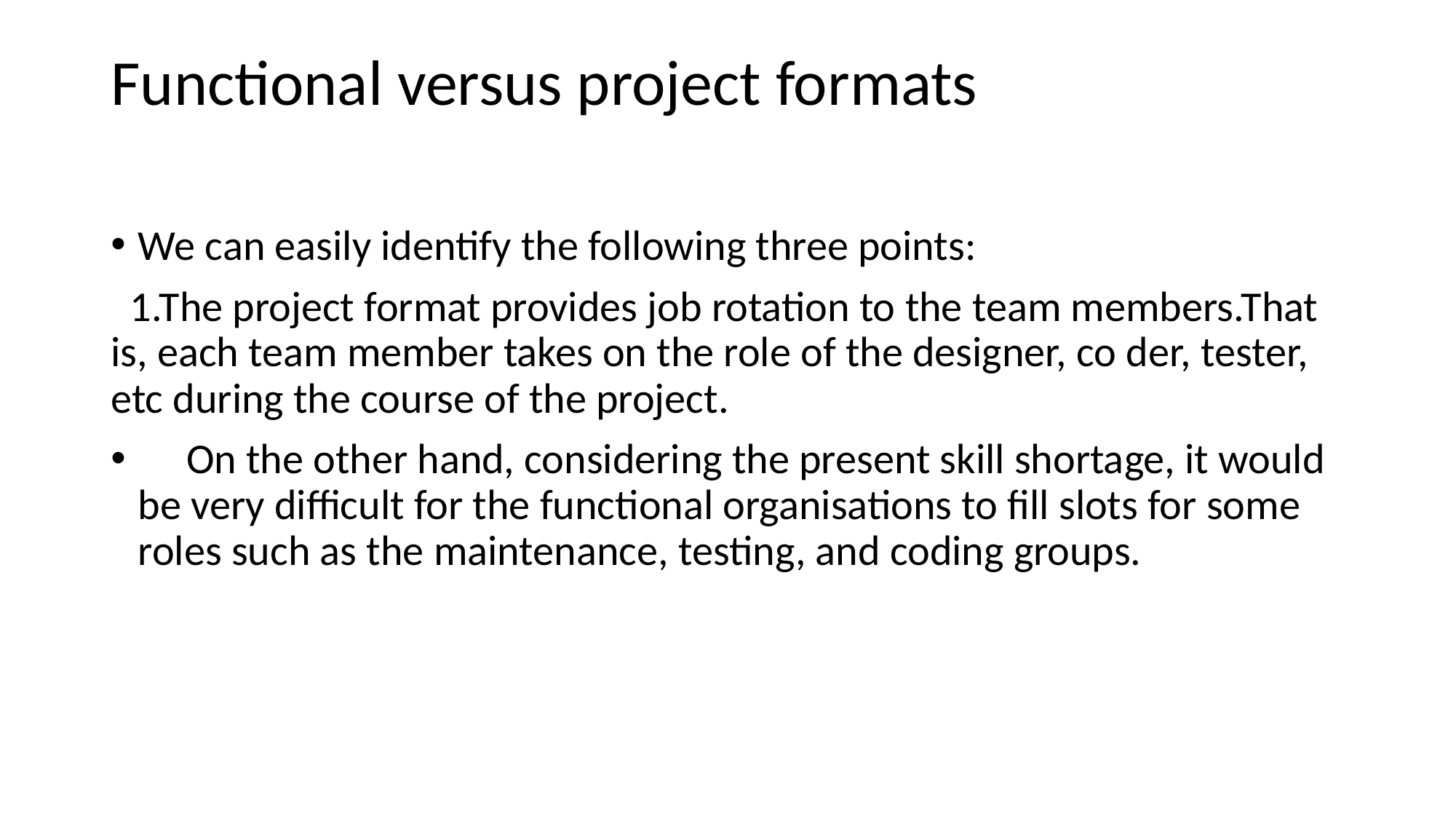

# Functional versus project formats
We can easily identify the following three points:
  1.The project format provides job rotation to the team members.That is, each team member takes on the role of the designer, co der, tester, etc during the course of the project.
     On the other hand, considering the present skill shortage, it would be very difficult for the functional organisations to fill slots for some roles such as the maintenance, testing, and coding groups.